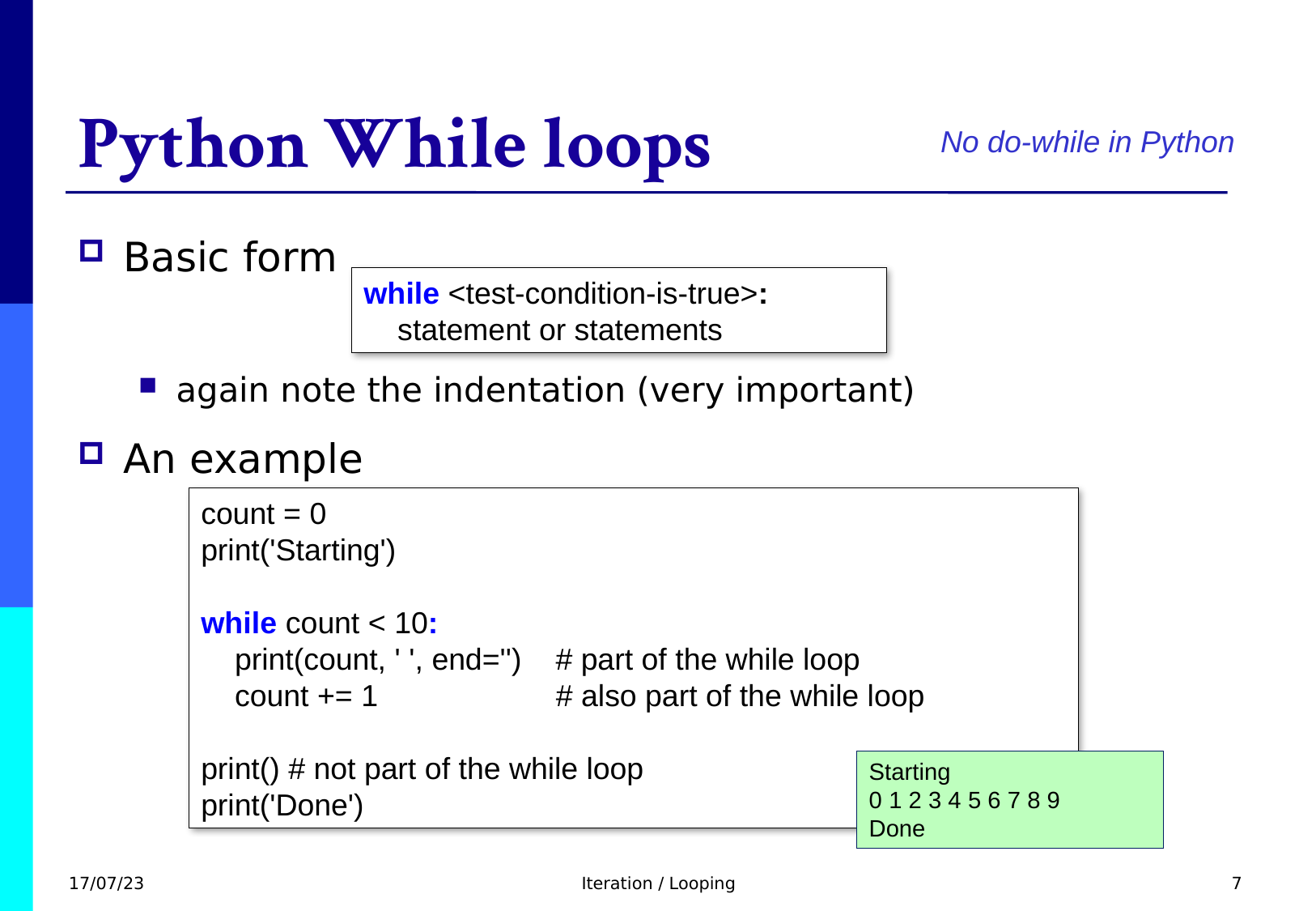

# Python While loops
No do-while in Python
Basic form

again note the indentation (very important)
An example
while <test-condition-is-true>:
    statement or statements
count = 0
print('Starting')
while count < 10:
    print(count, ' ', end='')    # part of the while loop
    count += 1                     # also part of the while loop
print() # not part of the while loop
print('Done')
Starting
0 1 2 3 4 5 6 7 8 9
Done
17/07/23
Iteration / Looping
7